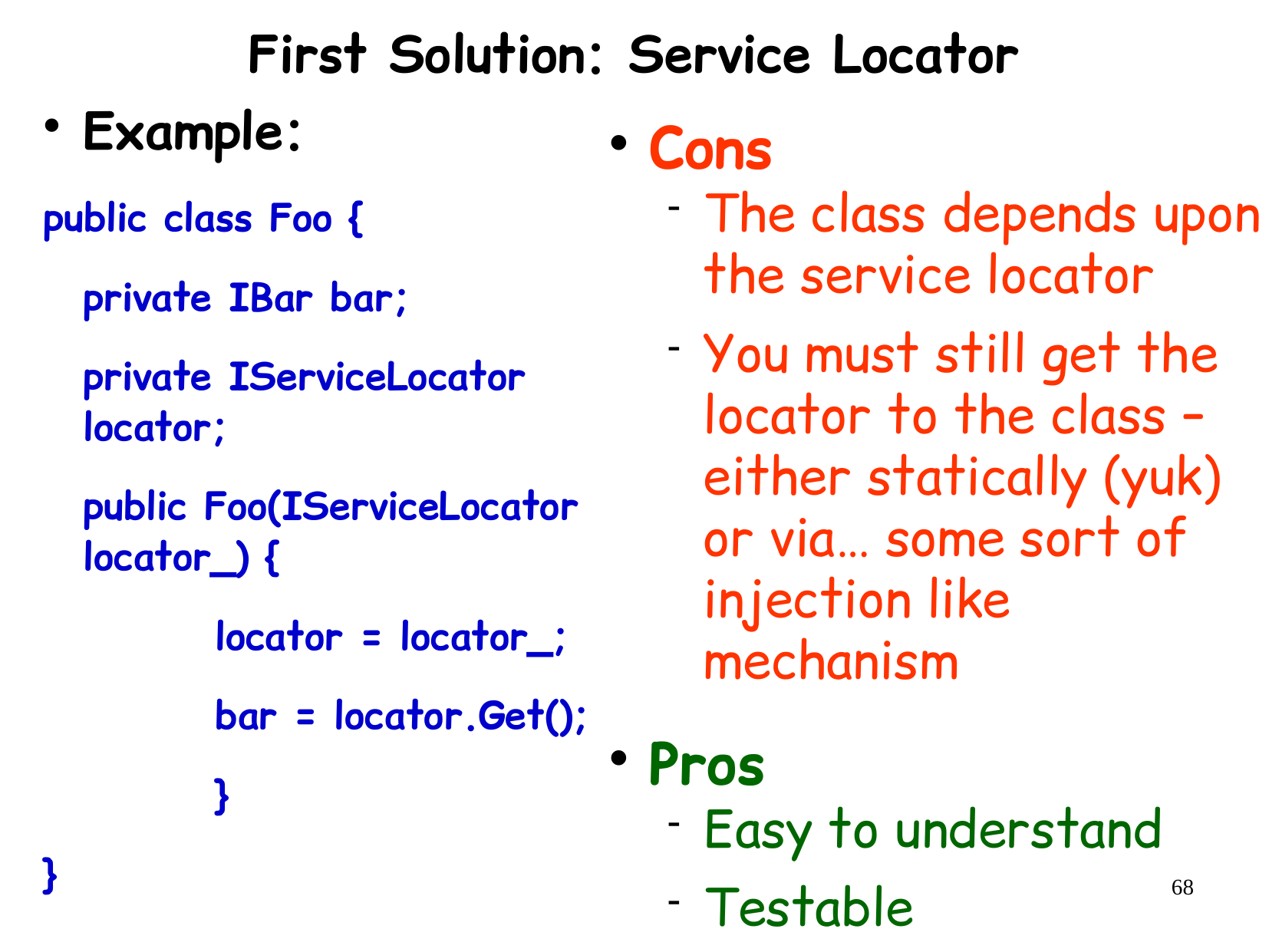

# First Solution: Service Locator
Example:
public class Foo {
	private IBar bar;
	private IServiceLocator locator;
	public Foo(IServiceLocator locator_) {
		 locator = locator_;
		 bar = locator.Get();
		 }
}

Cons
The class depends upon the service locator
You must still get the locator to the class – either statically (yuk) or via… some sort of injection like mechanism
Pros
Easy to understand
Testable
Flexible
Extensible
Enforces separation of interface from implementation